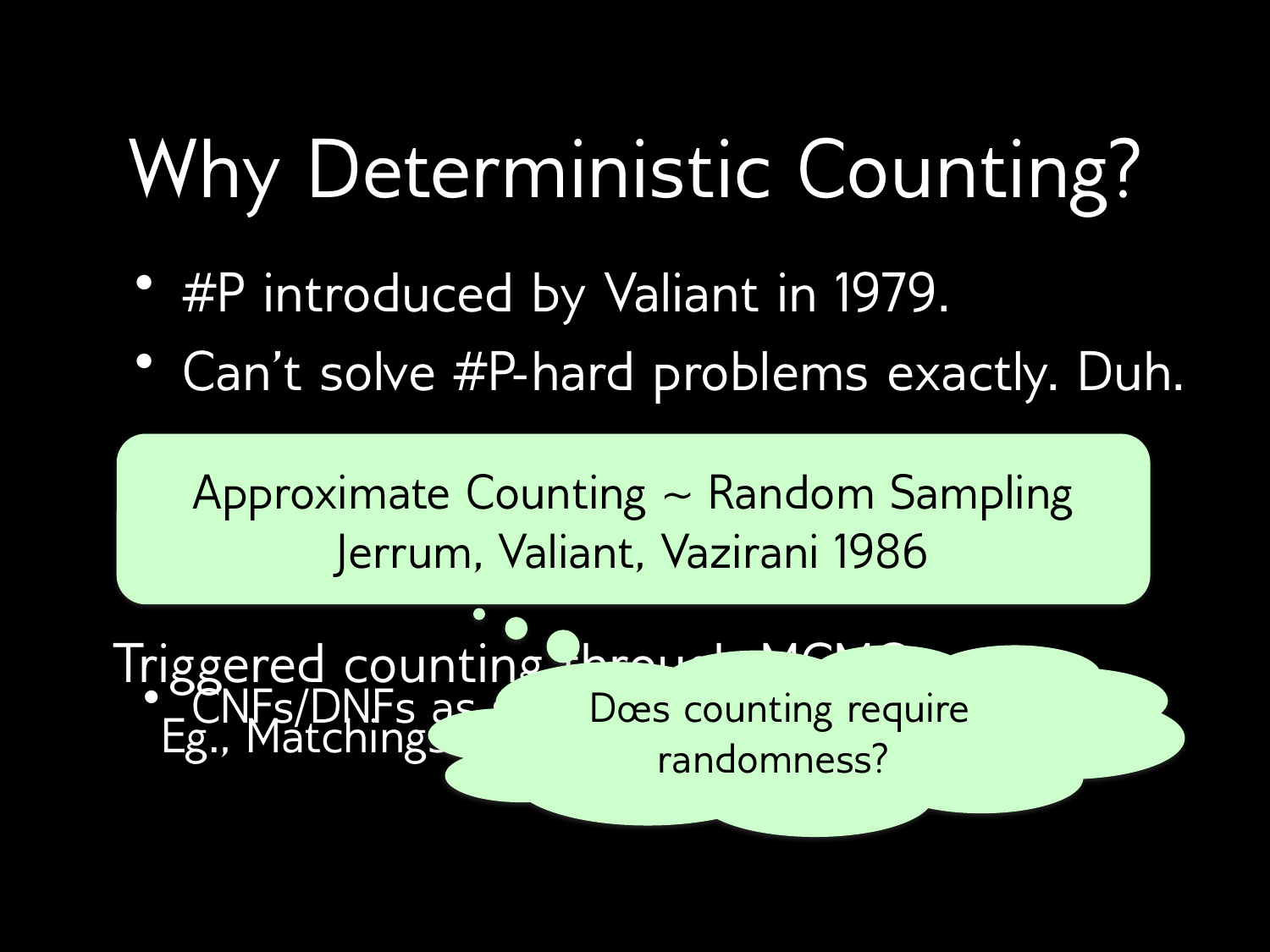

# Why Deterministic Counting?
#P introduced by Valiant in 1979.
Can’t solve #P-hard problems exactly. Duh.

Approximate Counting ~ Random Sampling
Jerrum, Valiant, Vazirani 1986
Triggered counting through MCMC:
	Eg., Matchings (Jerrum, Sinclair, Vigoda 01)

Does counting require randomness?
CNFs/DNFs as simple as they get